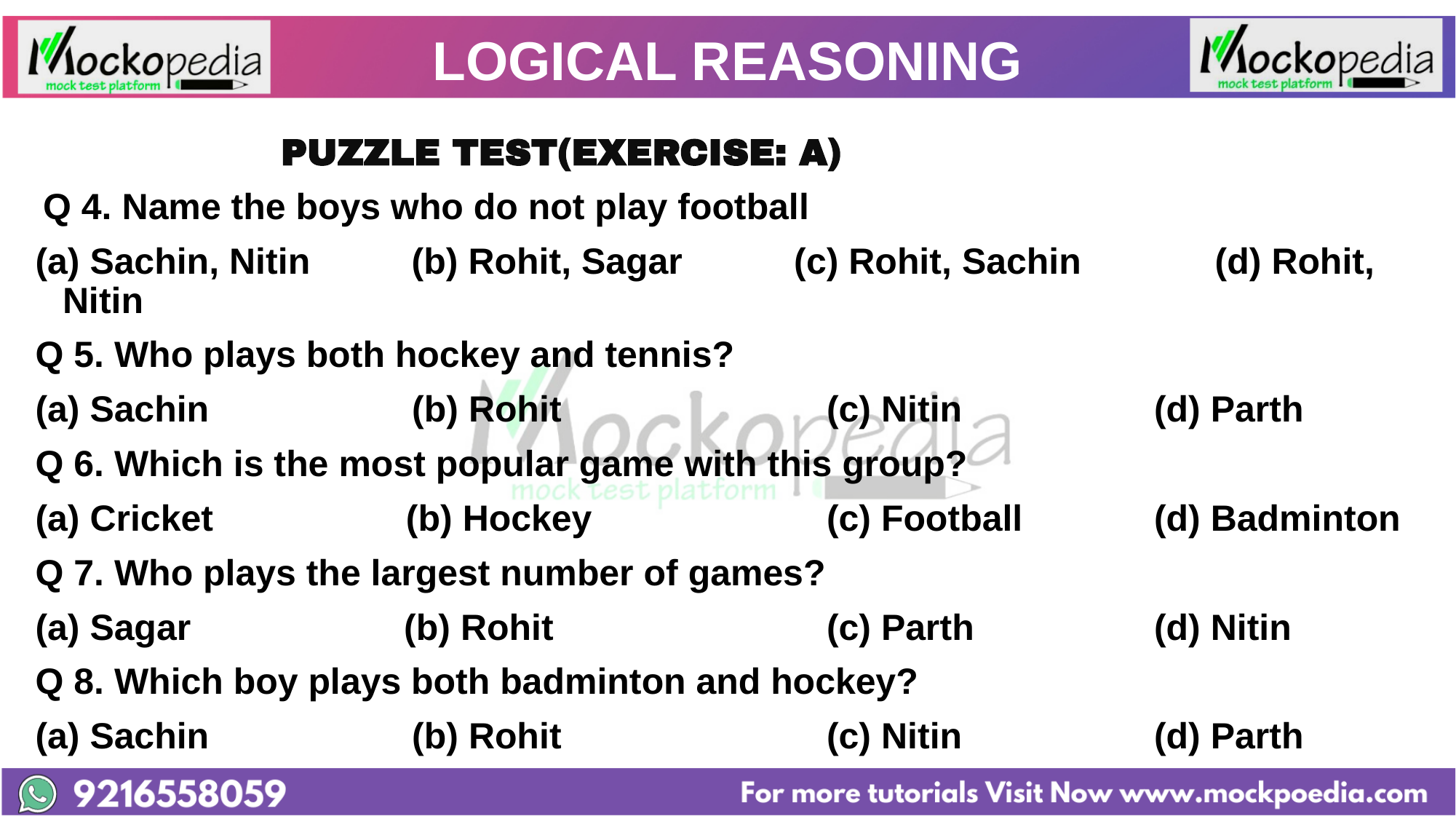

# LOGICAL REASONING
			PUZZLE TEST(EXERCISE: A)
 Q 4. Name the boys who do not play football
(a) Sachin, Nitin          (b) Rohit, Sagar           (c) Rohit, Sachin	      (d) Rohit, Nitin
Q 5. Who plays both hockey and tennis?
(a) Sachin                    (b) Rohit          		(c) Nitin           	(d) Parth
Q 6. Which is the most popular game with this group?
(a) Cricket                   (b) Hockey      		(c) Football      	(d) Badminton
Q 7. Who plays the largest number of games?
(a) Sagar                     (b) Rohit          		(c) Parth          	(d) Nitin
Q 8. Which boy plays both badminton and hockey?
(a) Sachin                    (b) Rohit         		(c) Nitin           	(d) Parth